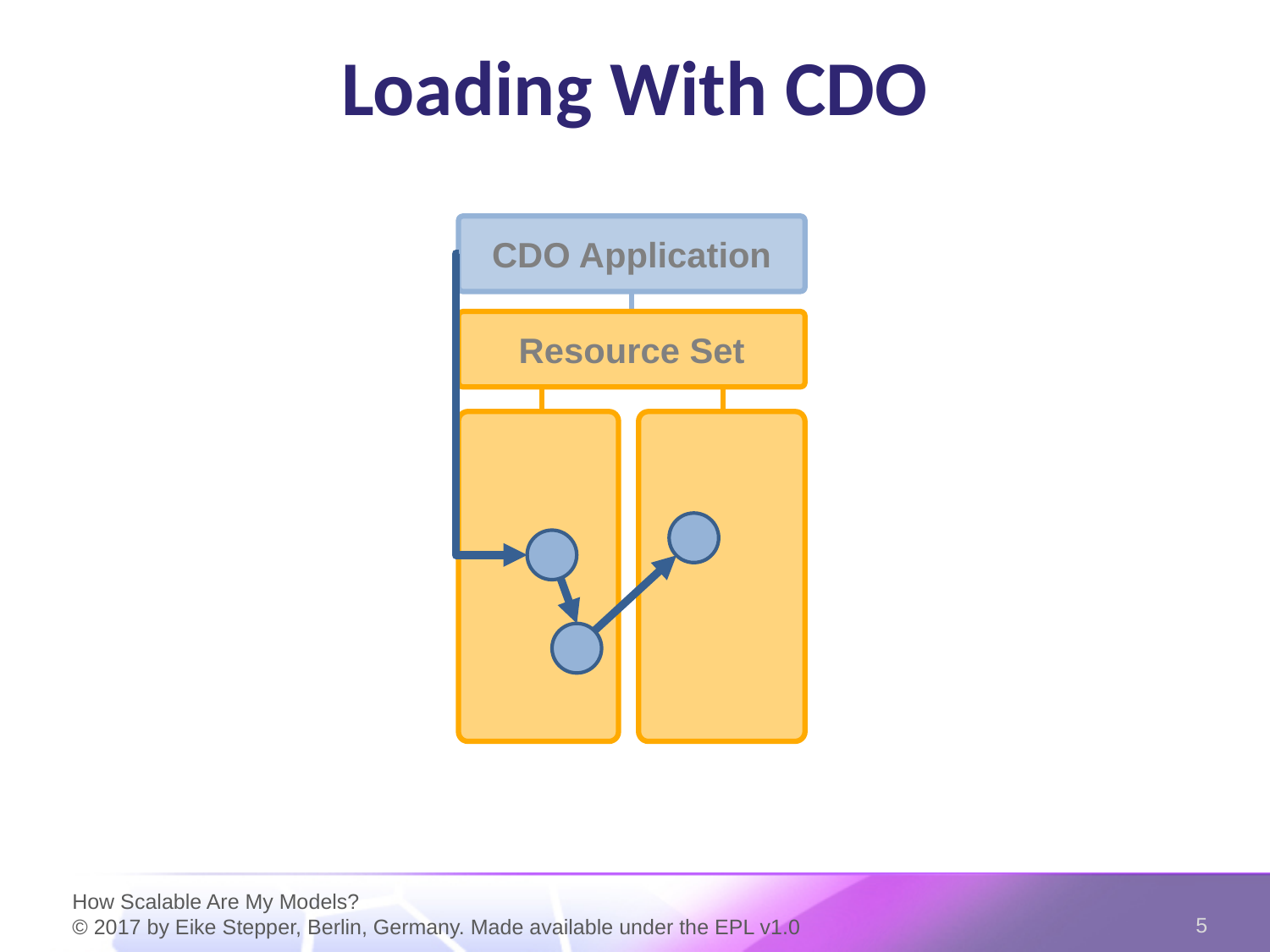

# Loading With CDO
CDO Application
Resource Set

How Scalable Are My Models?
© 2017 by Eike Stepper, Berlin, Germany. Made available under the EPL v1.0
5